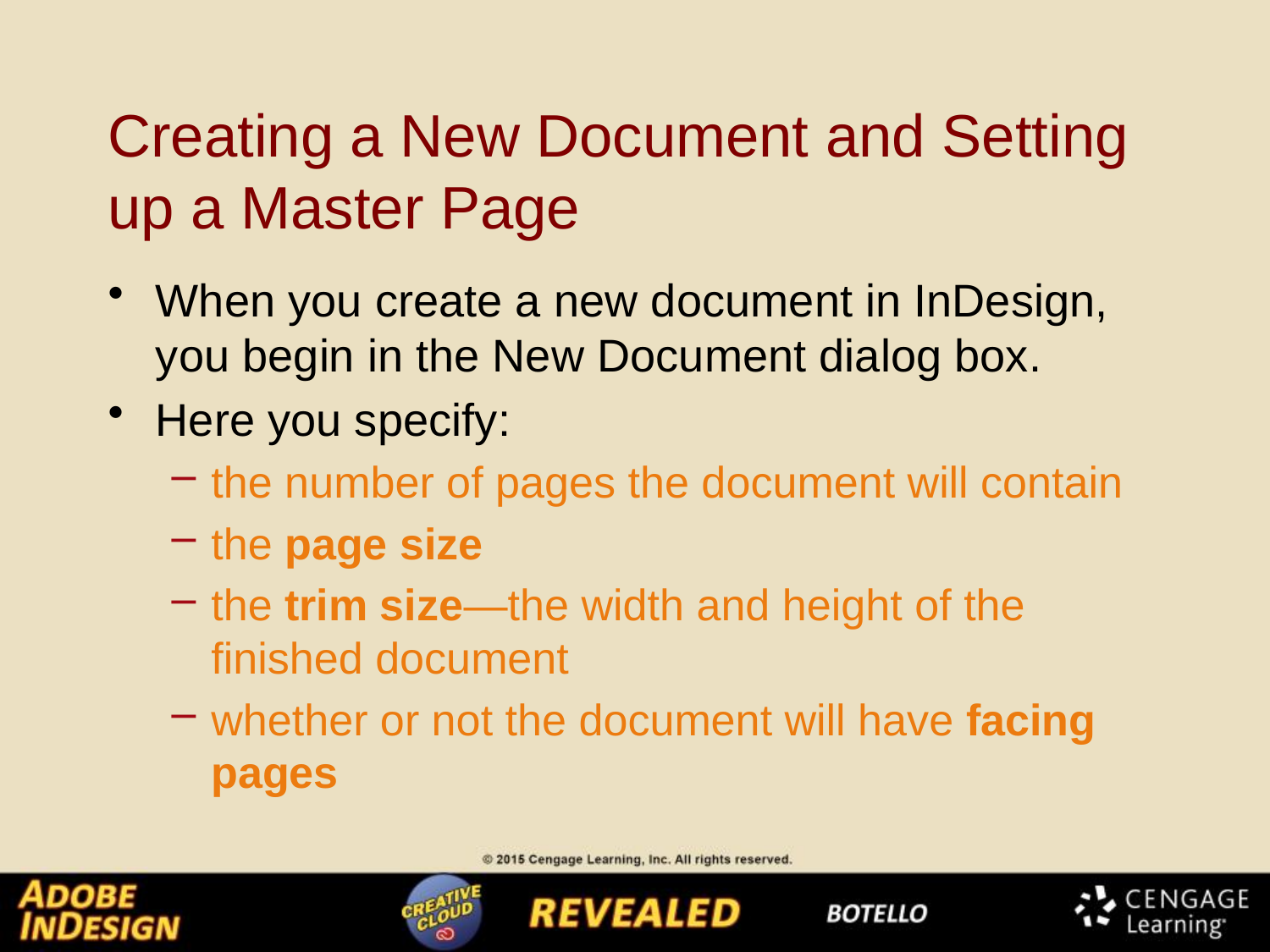

# Creating a New Document and Setting up a Master Page
When you create a new document in InDesign, you begin in the New Document dialog box.
Here you specify:
the number of pages the document will contain
the page size
the trim size—the width and height of the finished document
whether or not the document will have facing pages